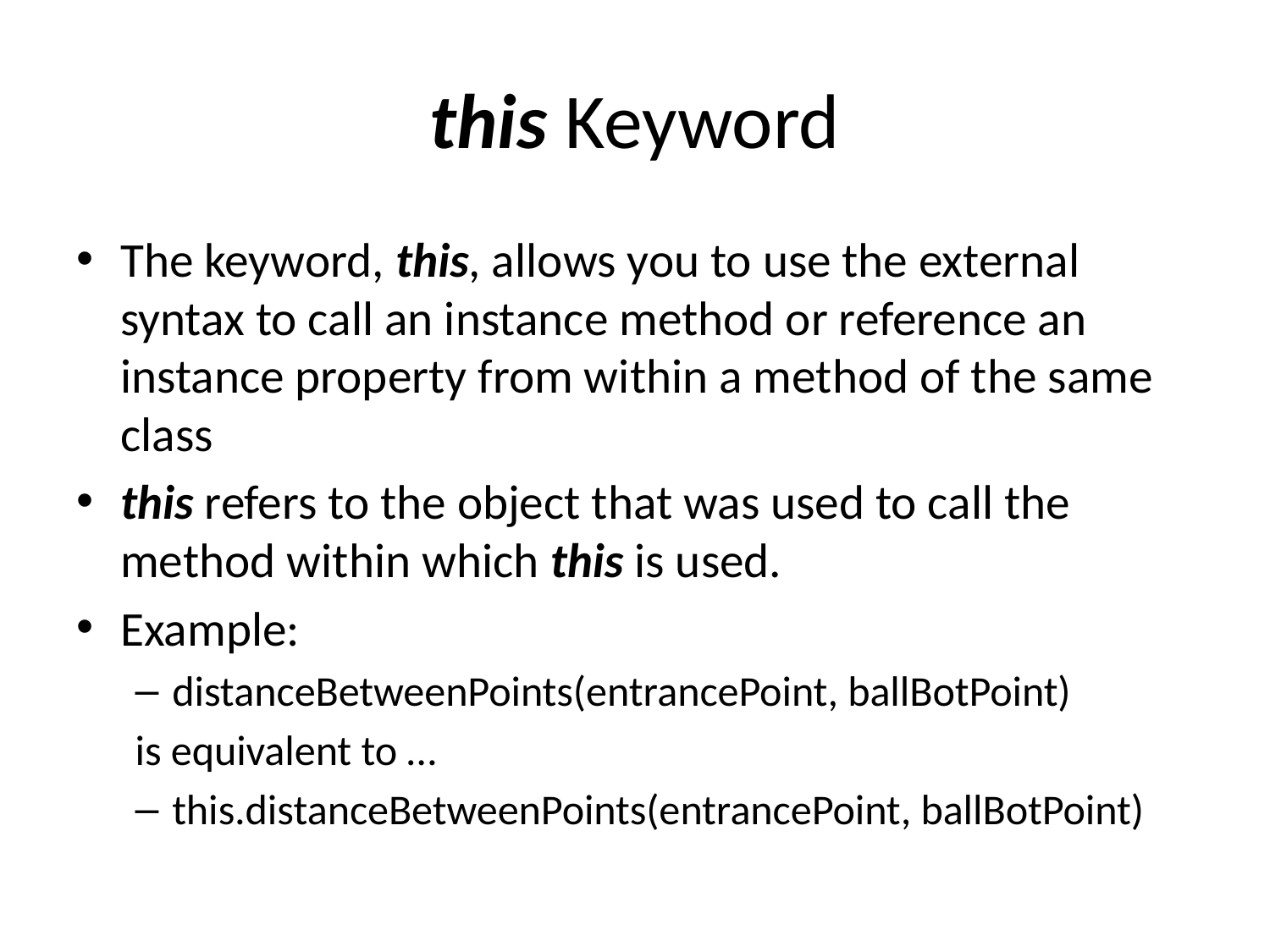

# this Keyword
The keyword, this, allows you to use the external syntax to call an instance method or reference an instance property from within a method of the same class
this refers to the object that was used to call the method within which this is used.
Example:
distanceBetweenPoints(entrancePoint, ballBotPoint)
is equivalent to …
this.distanceBetweenPoints(entrancePoint, ballBotPoint)